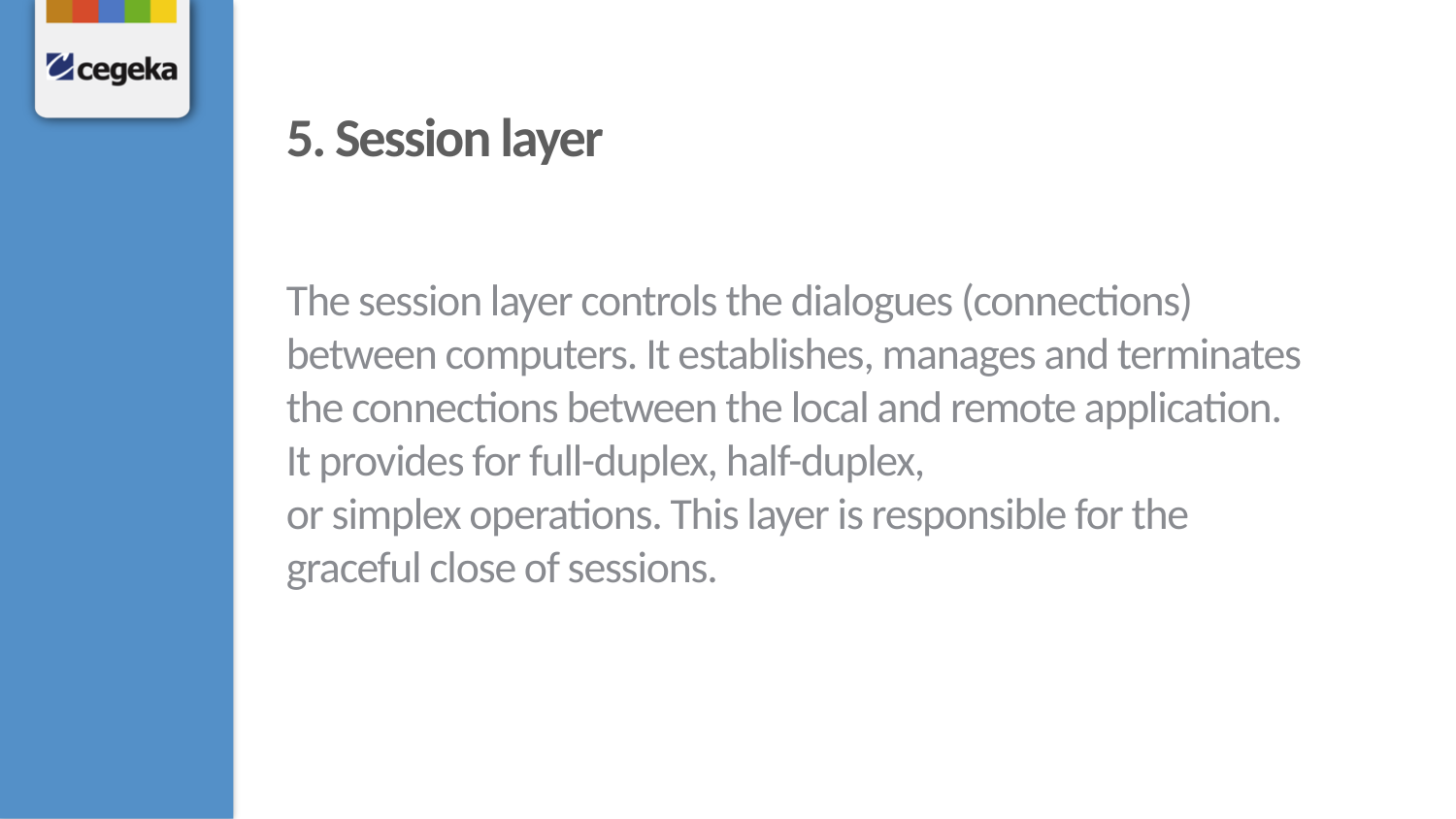

# 5. Session layer
The session layer controls the dialogues (connections) between computers. It establishes, manages and terminates the connections between the local and remote application. It provides for full-duplex, half-duplex, or simplex operations. This layer is responsible for the graceful close of sessions.